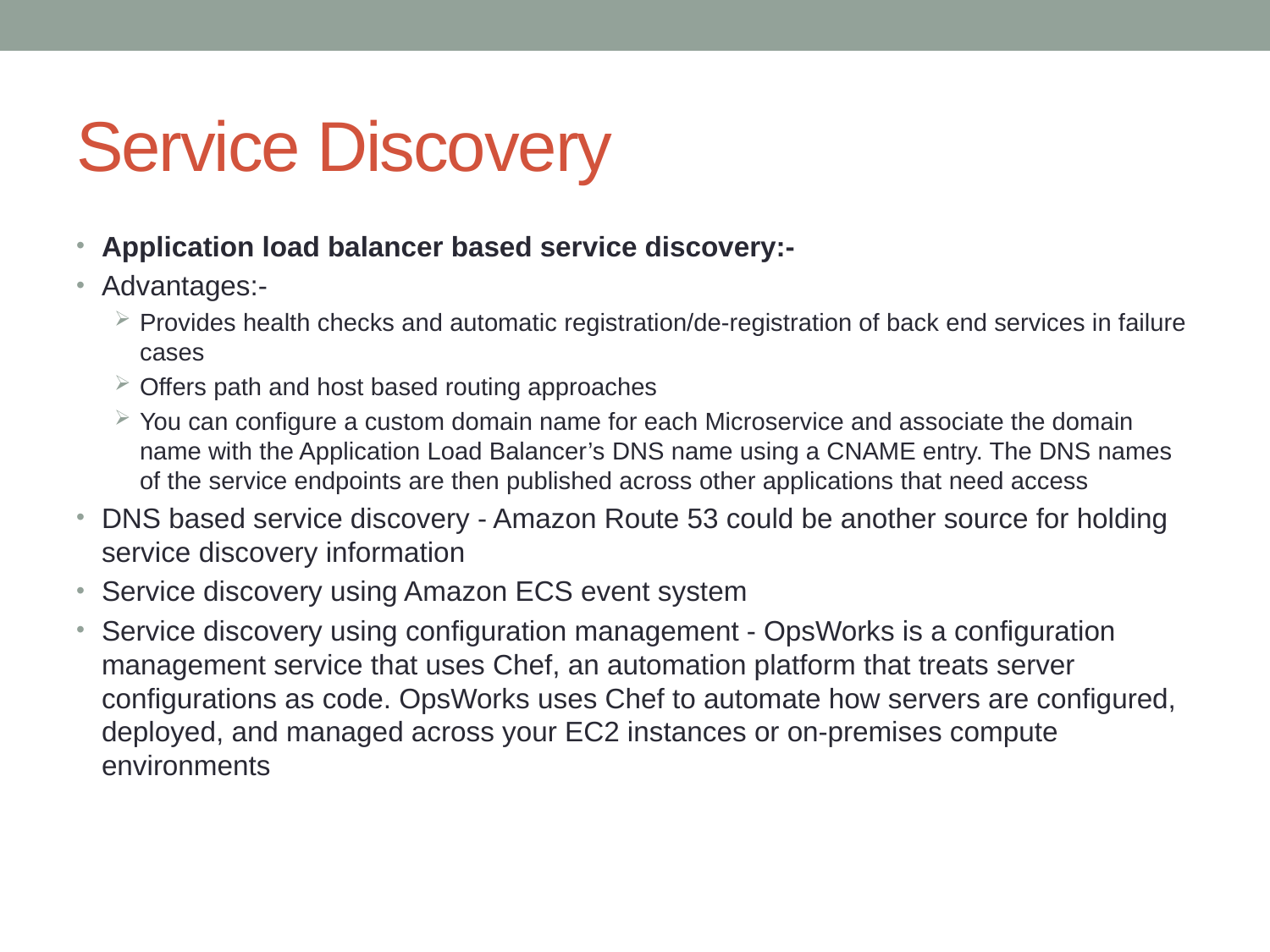

# Service Discovery
Application load balancer based service discovery:-
Advantages:-
Provides health checks and automatic registration/de-registration of back end services in failure cases
Offers path and host based routing approaches
You can configure a custom domain name for each Microservice and associate the domain name with the Application Load Balancer’s DNS name using a CNAME entry. The DNS names of the service endpoints are then published across other applications that need access
DNS based service discovery - Amazon Route 53 could be another source for holding service discovery information
Service discovery using Amazon ECS event system
Service discovery using configuration management - OpsWorks is a configuration management service that uses Chef, an automation platform that treats server configurations as code. OpsWorks uses Chef to automate how servers are configured, deployed, and managed across your EC2 instances or on-premises compute environments